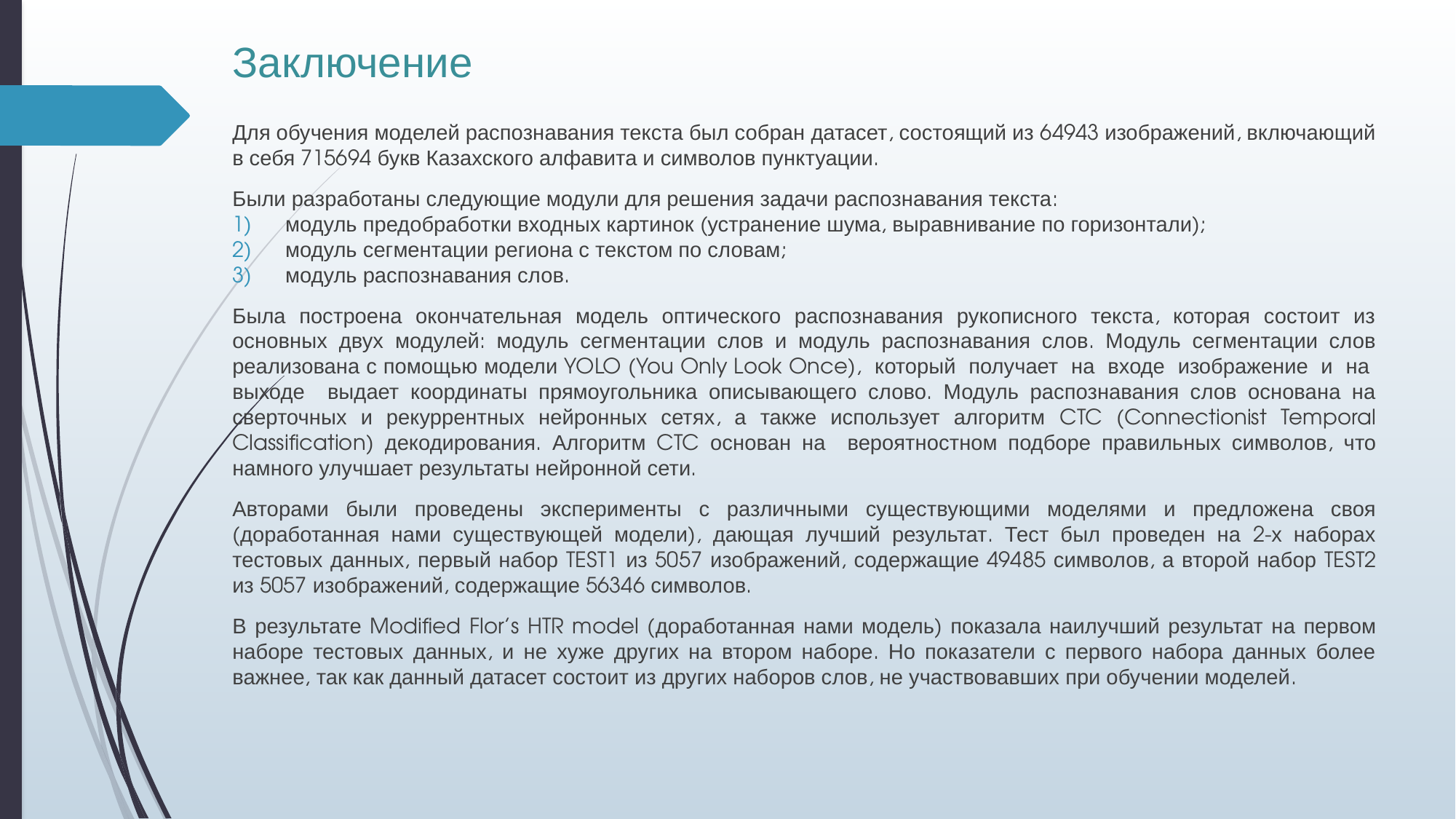

# Заключение
Для обучения моделей распознавания текста был собран датасет, состоящий из 64943 изображений, включающий в себя 715694 букв Казахского алфавита и символов пунктуации.
Были разработаны следующие модули для решения задачи распознавания текста:
модуль предобработки входных картинок (устранение шума, выравнивание по горизонтали);
модуль сегментации региона с текстом по словам;
модуль распознавания слов.
Была построена окончательная модель оптического распознавания рукописного текста, которая состоит из основных двух модулей: модуль сегментации слов и модуль распознавания слов. Модуль сегментации слов реализована с помощью модели YOLO (You Only Look Once),  который  получает  на  входе  изображение  и  на  выходе  выдает координаты прямоугольника описывающего слово. Модуль распознавания слов основана на сверточных и рекуррентных нейронных сетях, а также использует алгоритм CTC (Connectionist Temporal Classification) декодирования. Алгоритм CTC основан на  вероятностном подборе правильных символов, что намного улучшает результаты нейронной сети.
Авторами были проведены эксперименты с различными существующими моделями и предложена своя (доработанная нами существующей модели), дающая лучший результат. Тест был проведен на 2-х наборах тестовых данных, первый набор TEST1 из 5057 изображений, содержащие 49485 символов, а второй набор TEST2 из 5057 изображений, содержащие 56346 символов.
В результате Modified Flor’s HTR model (доработанная нами модель) показала наилучший результат на первом наборе тестовых данных, и не хуже других на втором наборе. Но показатели с первого набора данных более важнее, так как данный датасет состоит из других наборов слов, не участвовавших при обучении моделей.